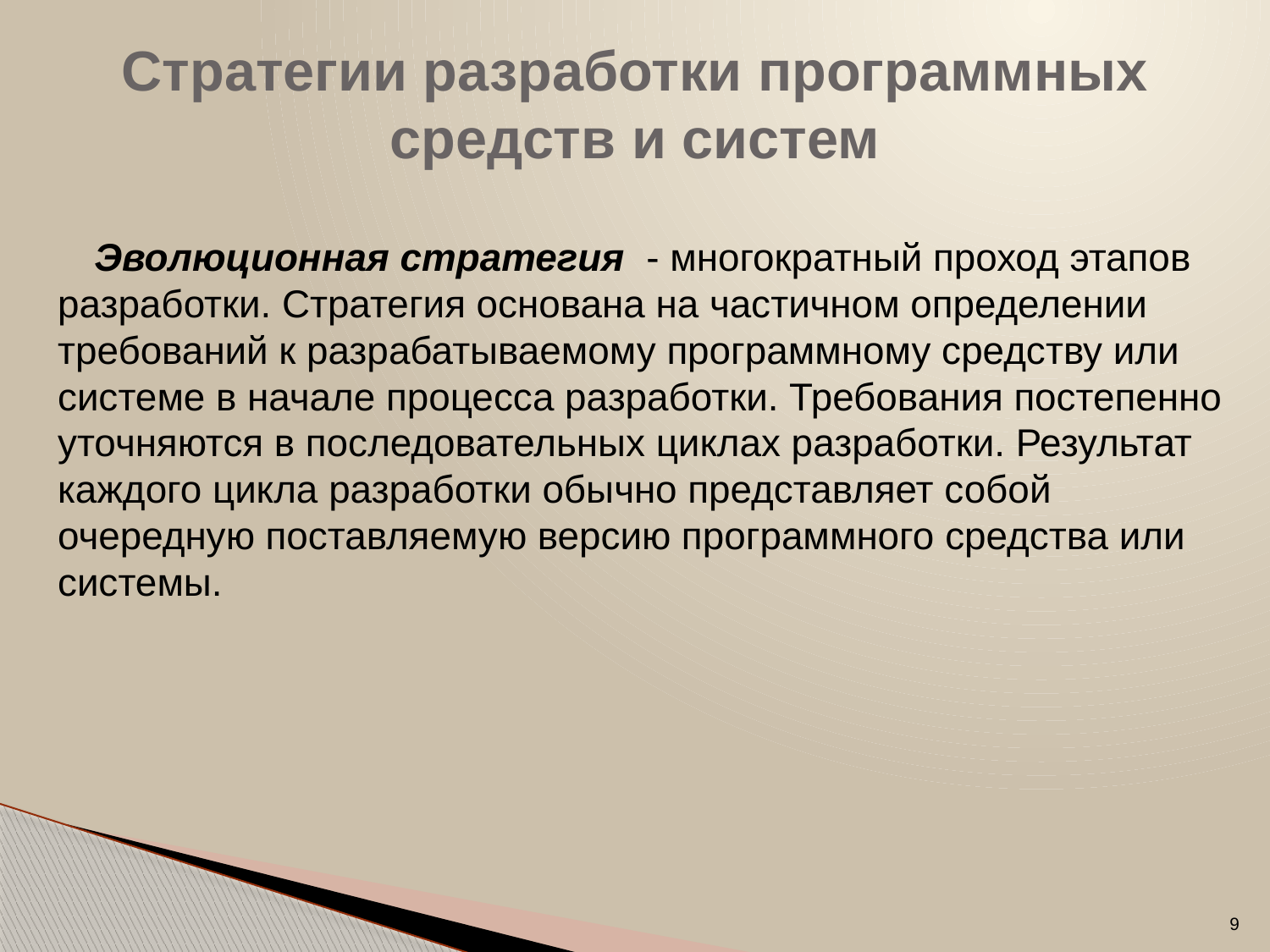

# Стратегии разработки программных средств и систем
Эволюционная стратегия  - многократный проход этапов разработки. Стратегия основана на частичном определении требований к разрабатываемому программному средству или системе в начале процесса разработки. Требования постепенно уточняются в последовательных циклах разработки. Результат каждого цикла разработки обычно представляет собой очередную поставляемую версию программного средства или системы.

9